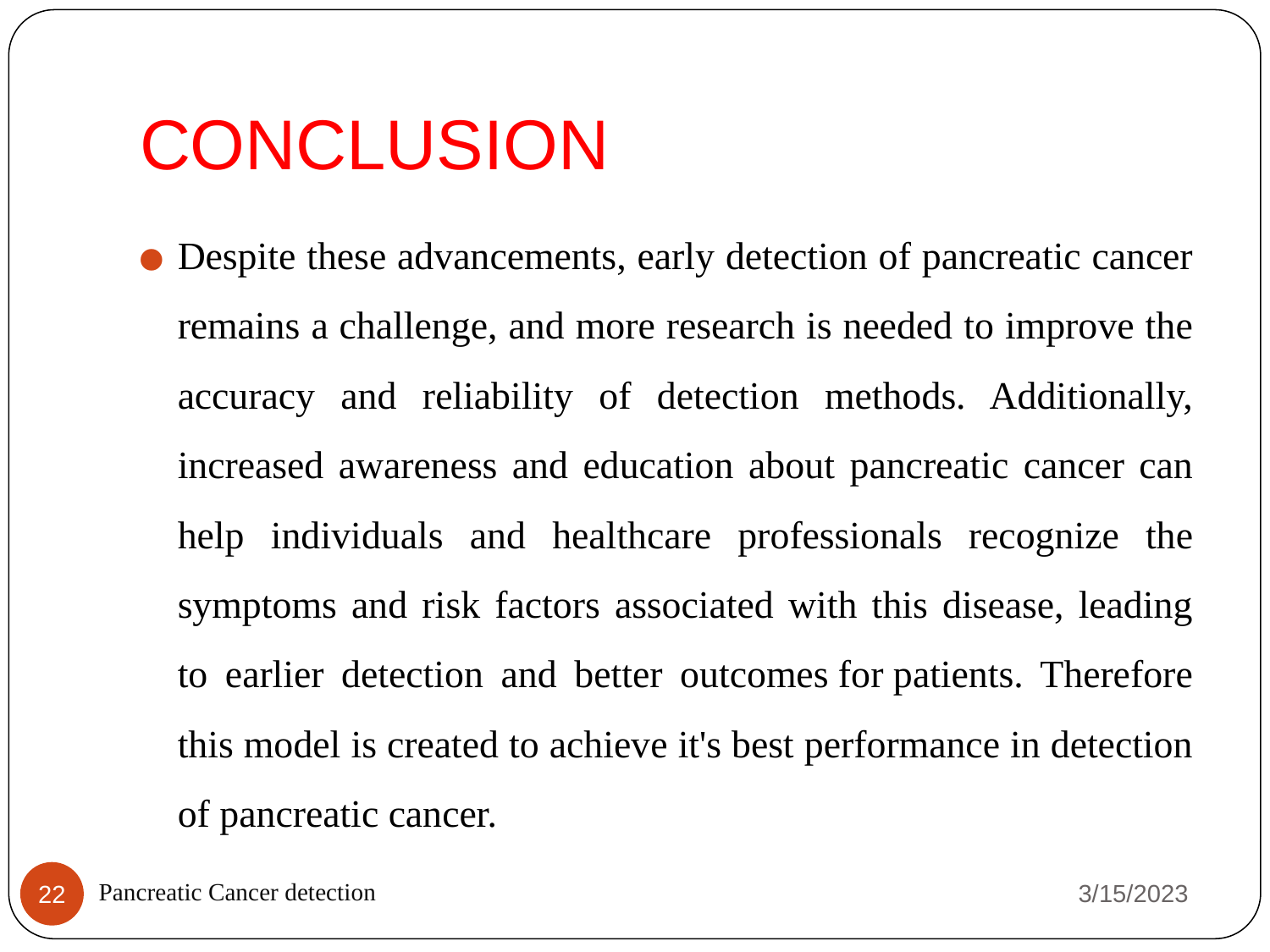

# CONCLUSION
Despite these advancements, early detection of pancreatic cancer remains a challenge, and more research is needed to improve the accuracy and reliability of detection methods. Additionally, increased awareness and education about pancreatic cancer can help individuals and healthcare professionals recognize the symptoms and risk factors associated with this disease, leading to earlier detection and better outcomes for patients. Therefore this model is created to achieve it's best performance in detection of pancreatic cancer.
3/15/2023
22
 Pancreatic Cancer detection